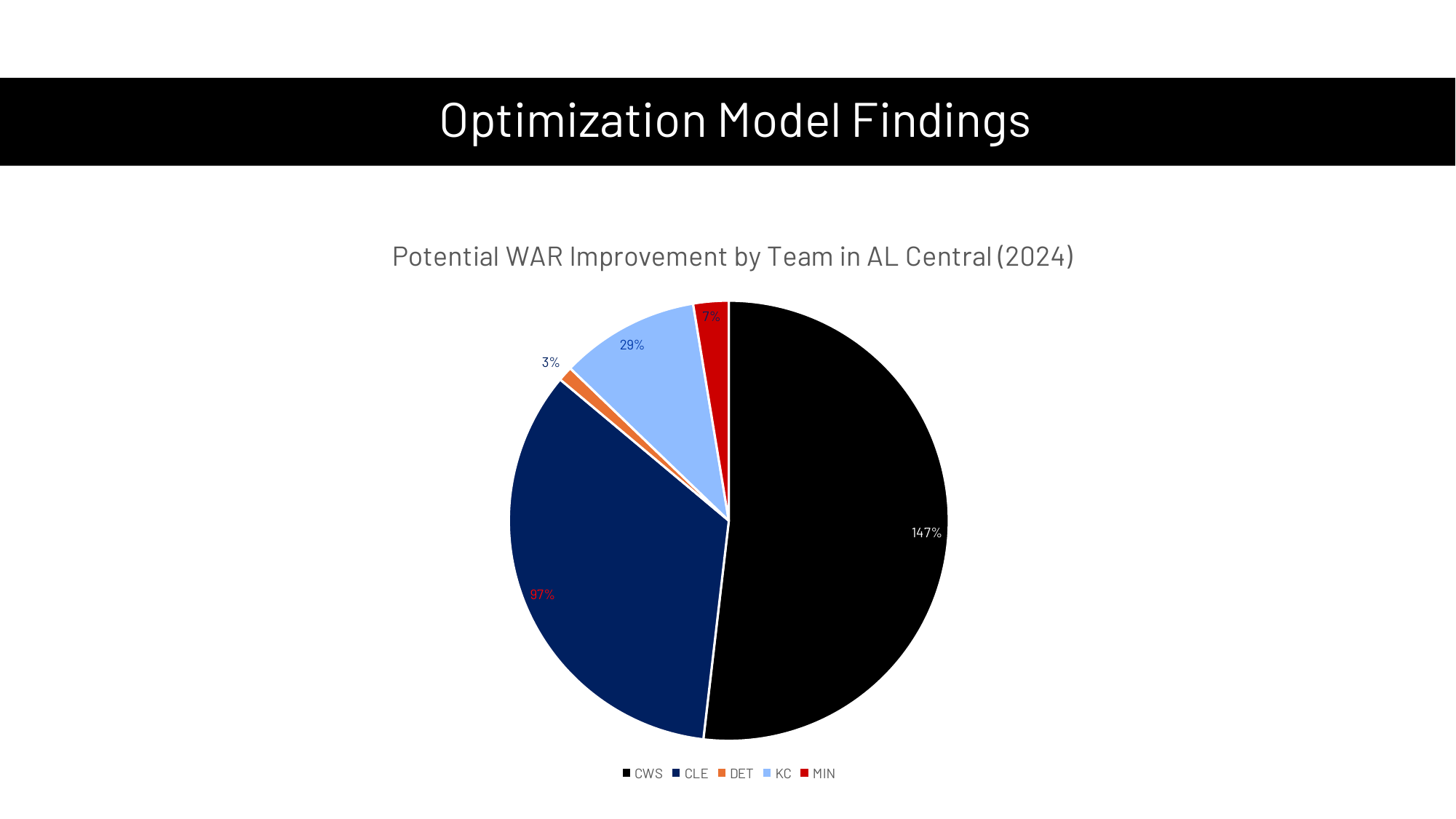

# Optimization Model Findings

### Chart: Potential WAR Improvement by Team in AL Central (2024)

| Category | %Improvement |
|---|---|
| CWS | 1.469026548672566 |
| CLE | 0.9702702702702705 |
| DET | 0.03089887640449442 |
| KC | 0.2894736842105264 |
| MIN | 0.07371794871794875 |